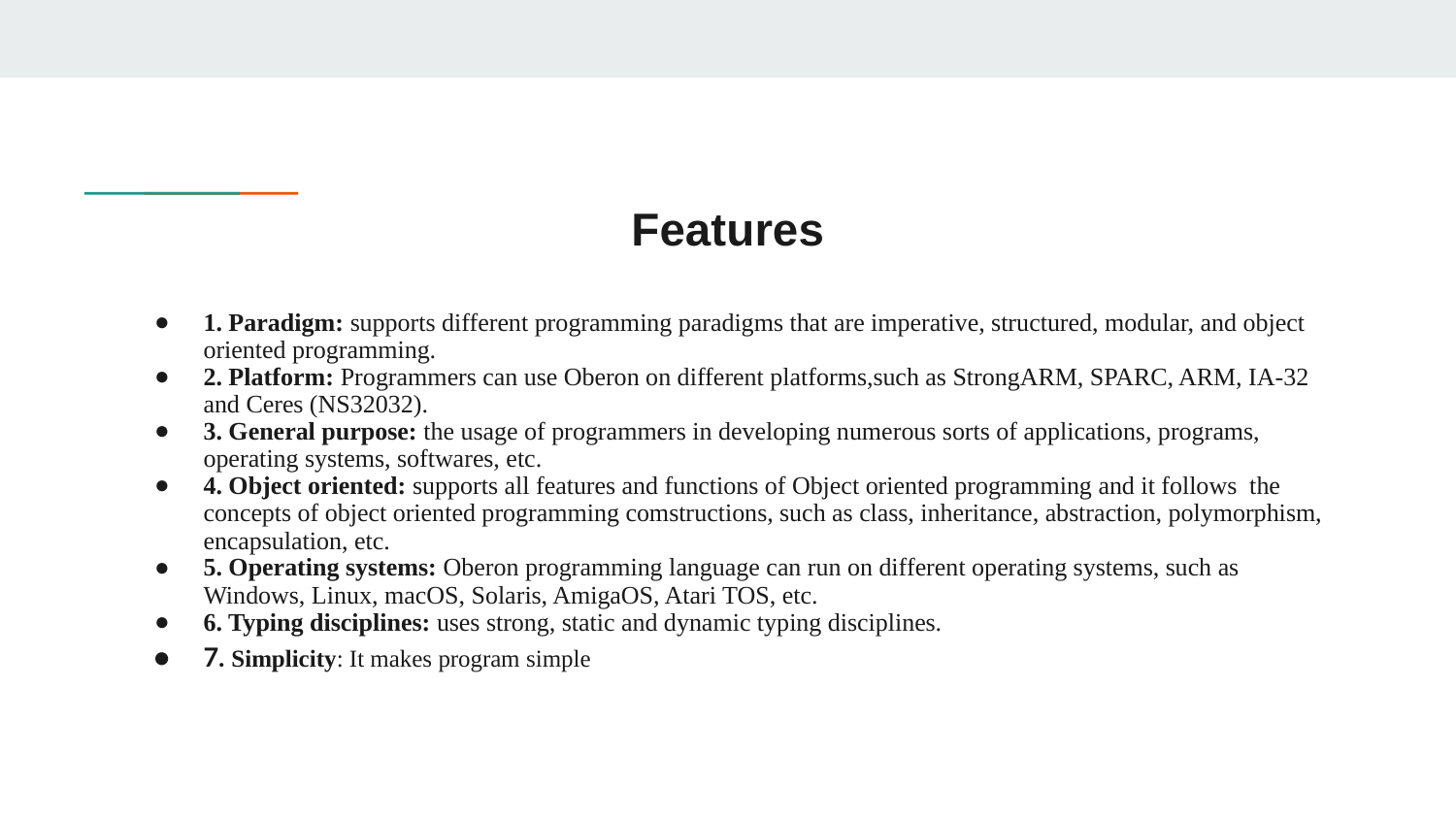

# Features
1. Paradigm: supports different programming paradigms that are imperative, structured, modular, and object oriented programming.
2. Platform: Programmers can use Oberon on different platforms,such as StrongARM, SPARC, ARM, IA-32 and Ceres (NS32032).
3. General purpose: the usage of programmers in developing numerous sorts of applications, programs, operating systems, softwares, etc.
4. Object oriented: supports all features and functions of Object oriented programming and it follows  the concepts of object oriented programming comstructions, such as class, inheritance, abstraction, polymorphism, encapsulation, etc.
5. Operating systems: Oberon programming language can run on different operating systems, such as Windows, Linux, macOS, Solaris, AmigaOS, Atari TOS, etc.
6. Typing disciplines: uses strong, static and dynamic typing disciplines.
7. Simplicity: It makes program simple